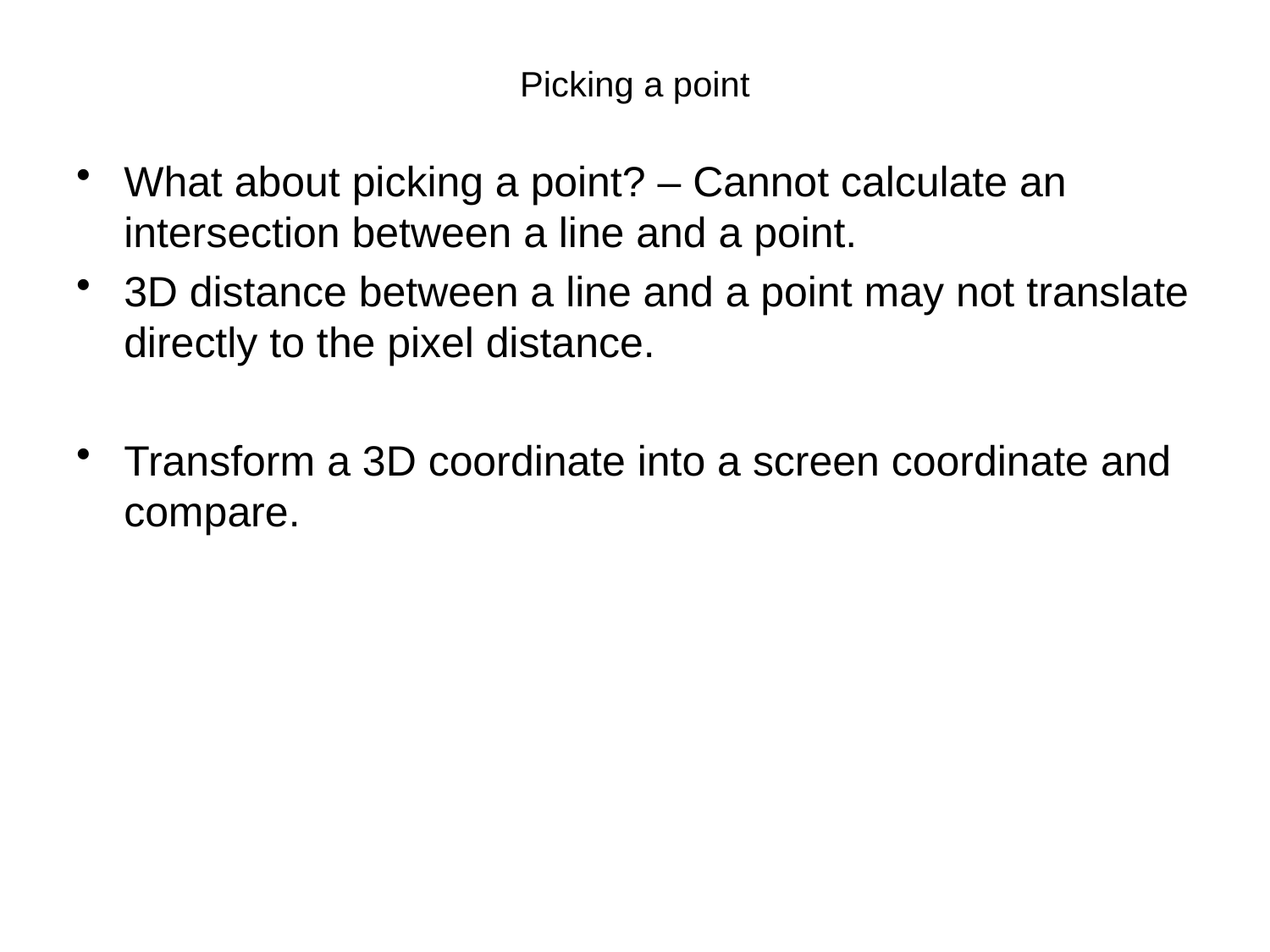

# Picking a point
What about picking a point? – Cannot calculate an intersection between a line and a point.
3D distance between a line and a point may not translate directly to the pixel distance.

Transform a 3D coordinate into a screen coordinate and compare.